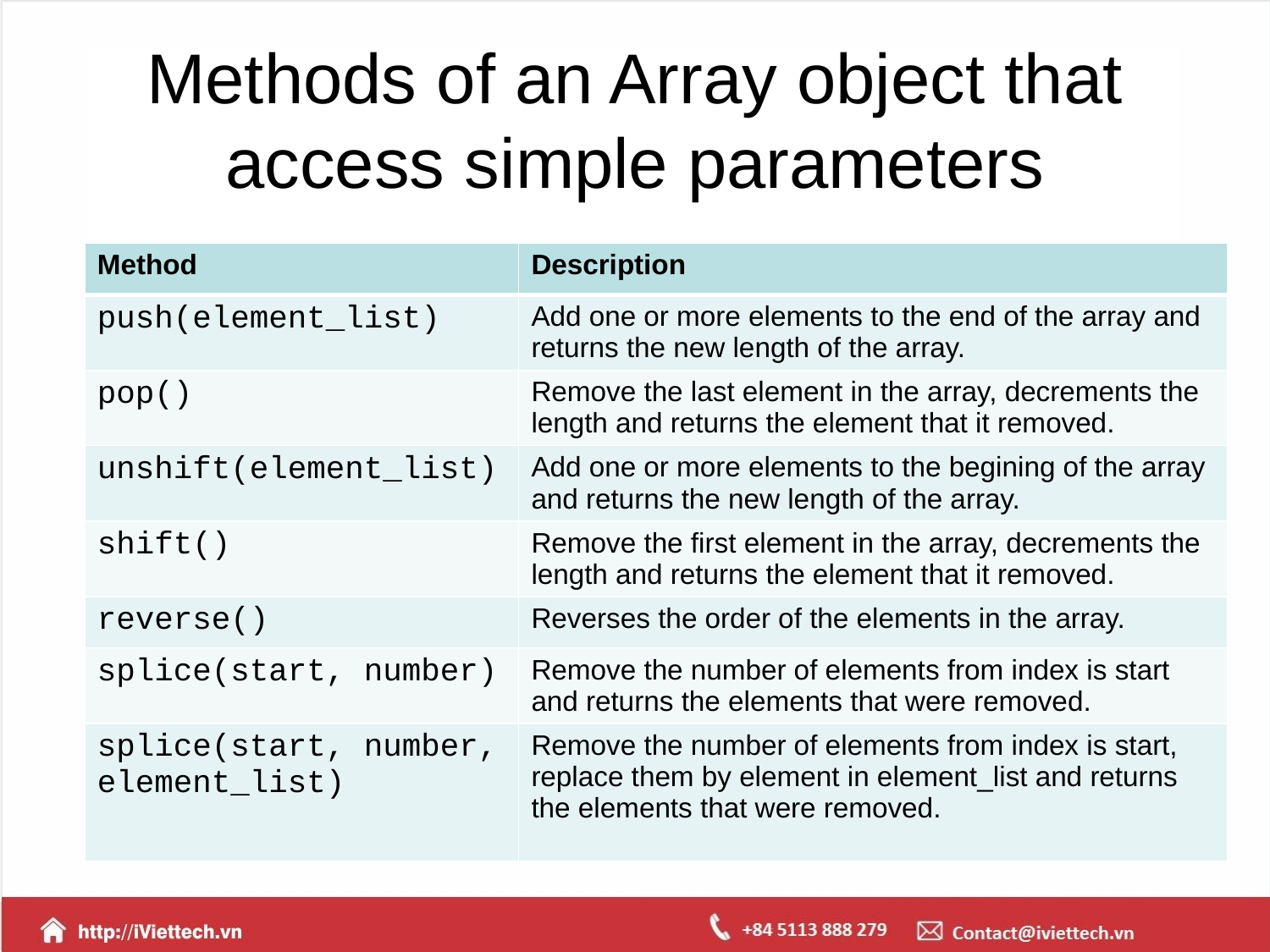

# Methods of an Array object that access simple parameters
| Method | Description |
| --- | --- |
| push(element\_list) | Add one or more elements to the end of the array and returns the new length of the array. |
| pop() | Remove the last element in the array, decrements the length and returns the element that it removed. |
| unshift(element\_list) | Add one or more elements to the begining of the array and returns the new length of the array. |
| shift() | Remove the first element in the array, decrements the length and returns the element that it removed. |
| reverse() | Reverses the order of the elements in the array. |
| splice(start, number) | Remove the number of elements from index is start and returns the elements that were removed. |
| splice(start, number, element\_list) | Remove the number of elements from index is start, replace them by element in element\_list and returns the elements that were removed. |